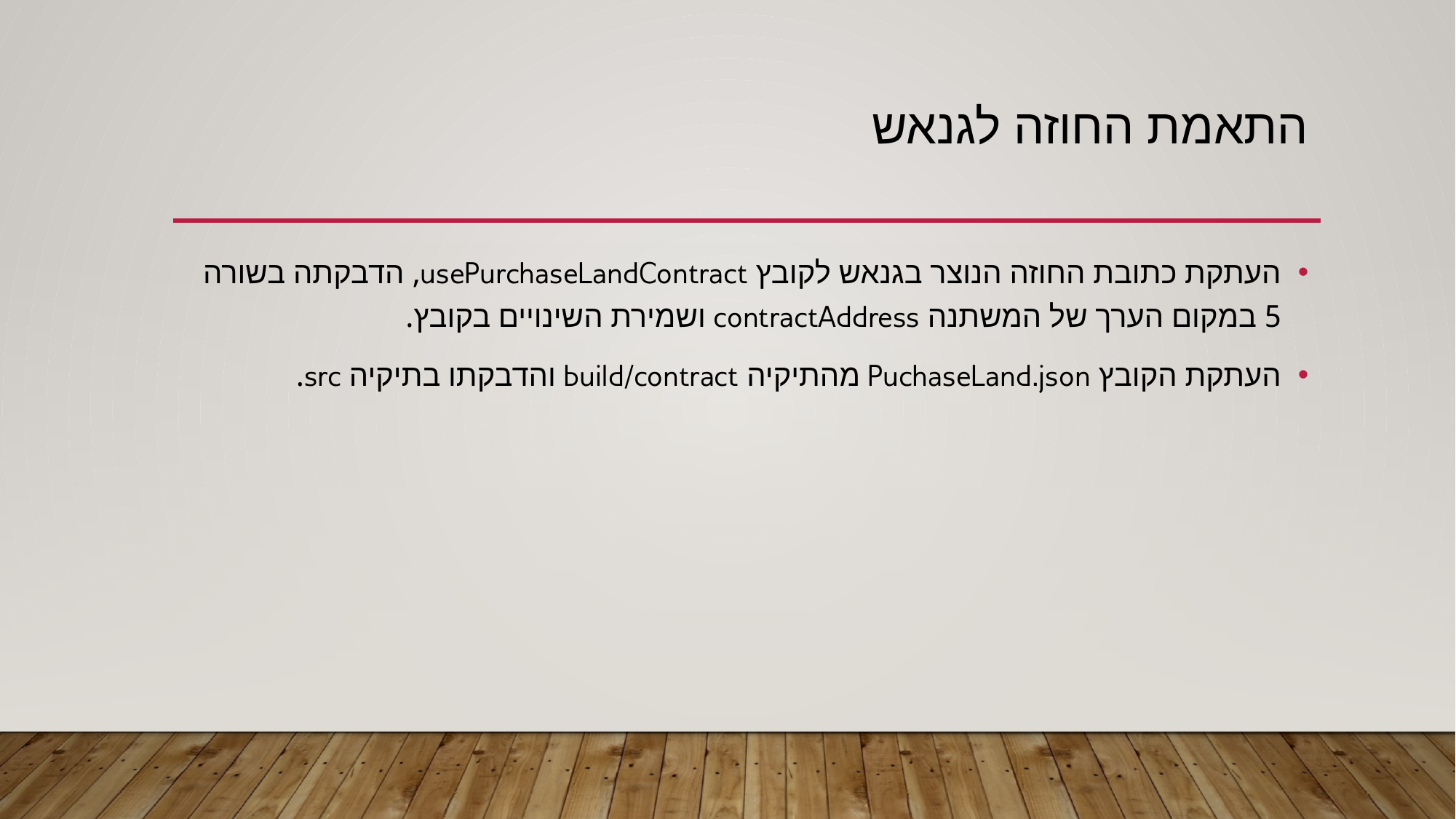

# התאמת החוזה לגנאש
העתקת כתובת החוזה הנוצר בגנאש לקובץ usePurchaseLandContract, הדבקתה בשורה 5 במקום הערך של המשתנה contractAddress ושמירת השינויים בקובץ.
העתקת הקובץ PuchaseLand.json מהתיקיה build/contract והדבקתו בתיקיה src.